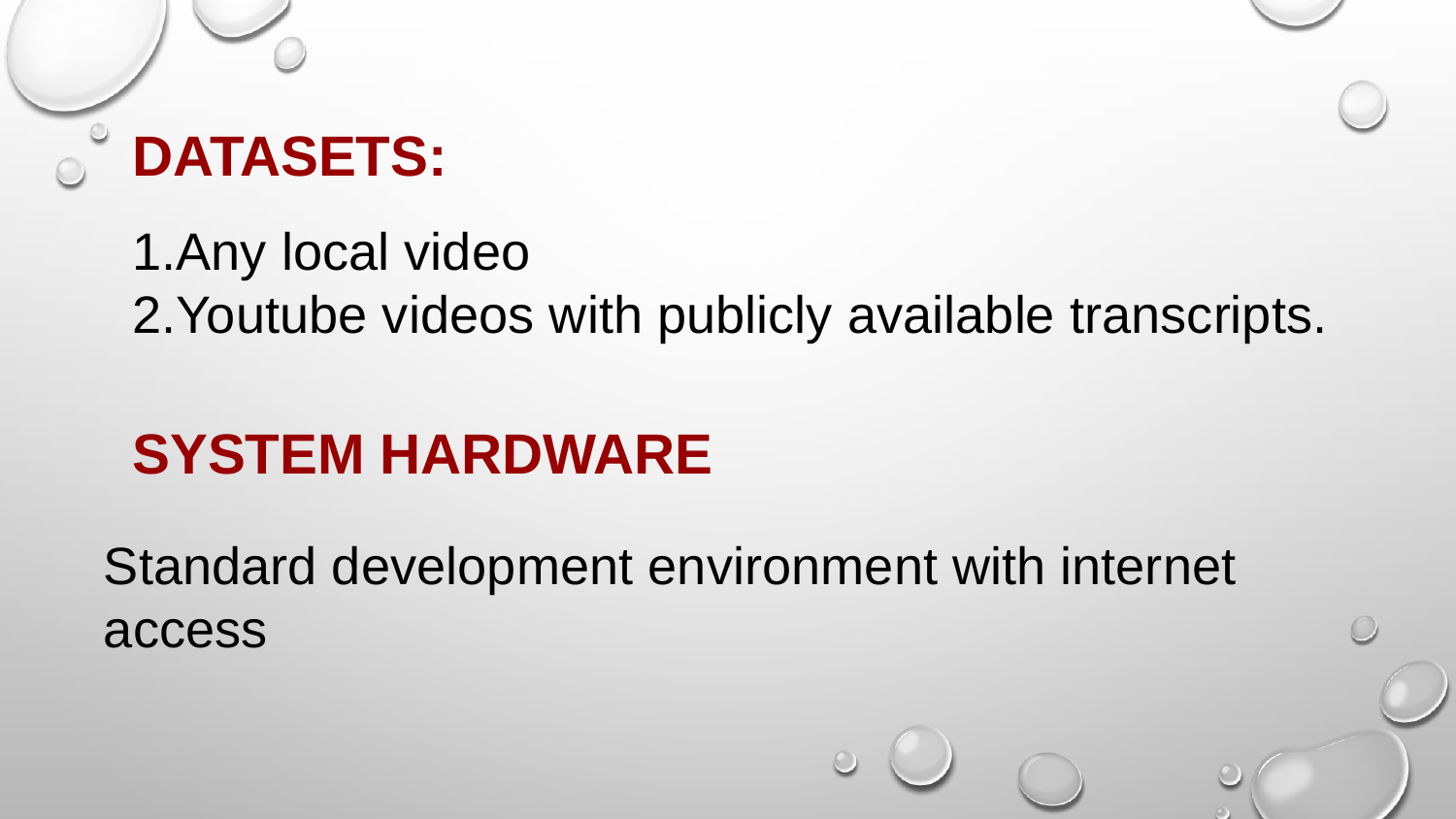

DATASETS:
1.Any local video
2.Youtube videos with publicly available transcripts.
SYSTEM HARDWARE
Standard development environment with internet access